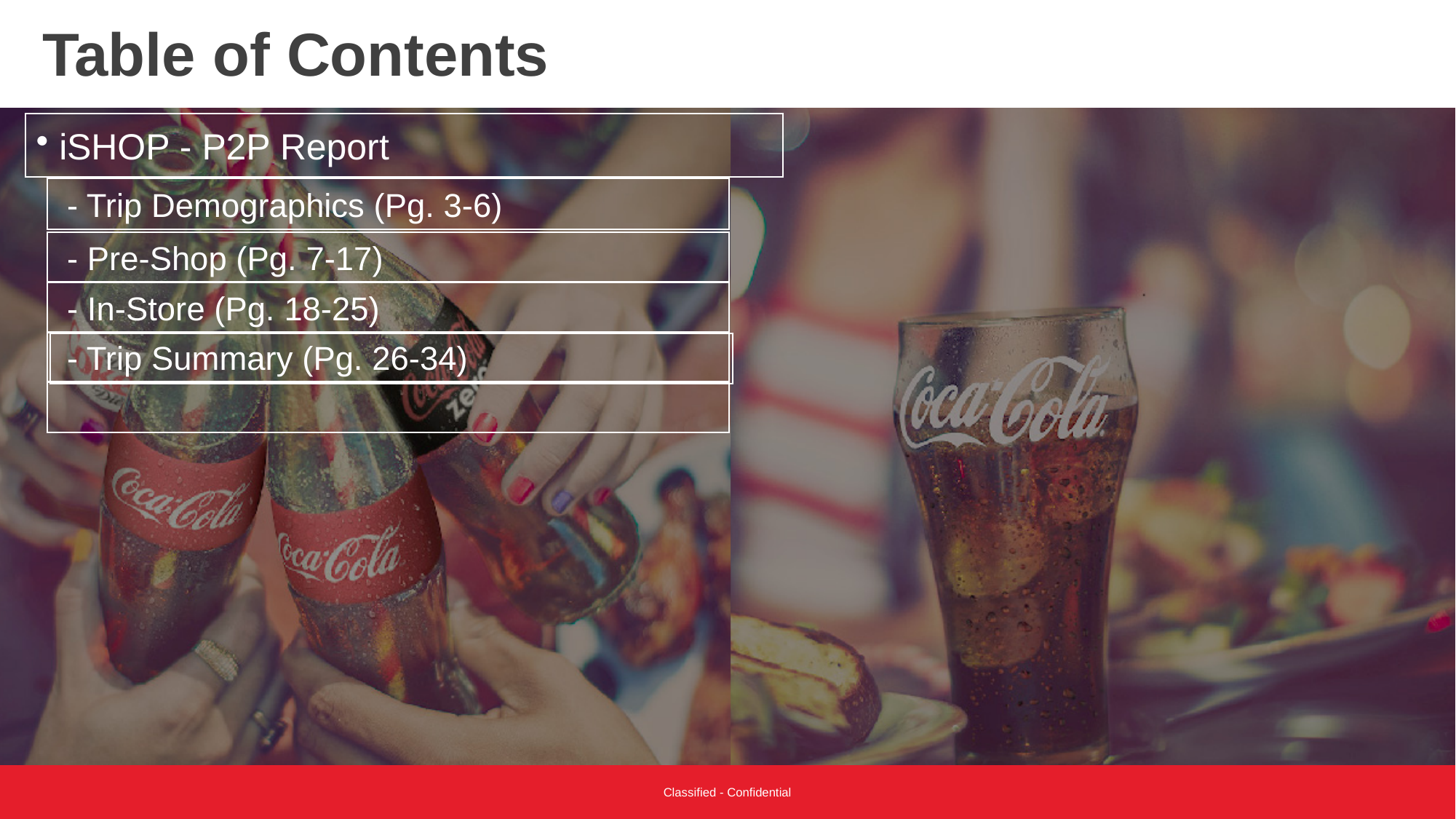

# Table of Contents
 iSHOP - P2P Report
 - Trip Demographics (Pg. 3-6)
 - Pre-Shop (Pg. 7-17)
 - In-Store (Pg. 18-25)
 - Trip Summary (Pg. 26-34)

Classified - Confidential